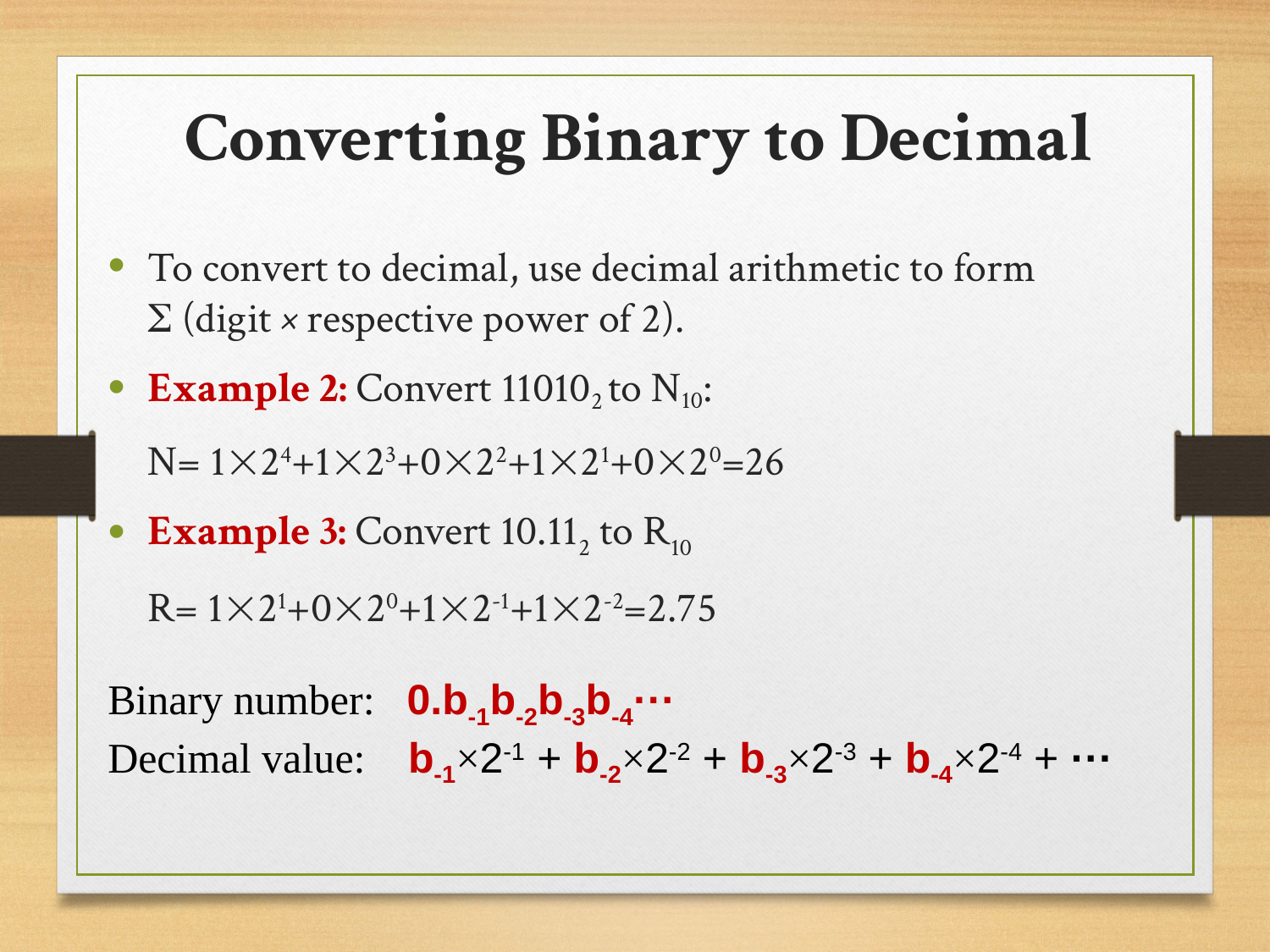

Converting Binary to Decimal
To convert to decimal, use decimal arithmetic to form         Σ (digit × respective power of 2).
Example 2: Convert 110102 to N10:
	N= 1×24+1×23+0×22+1×21+0×20=26
Example 3: Convert 10.112 to R10
	R= 1×21+0×20+1×2-1+1×2-2=2.75
Binary number:   0.b-1b-2b-3b-4···
Decimal value:    b-1×2-1 + b-2×2-2 + b-3×2-3 + b-4×2-4 + ···